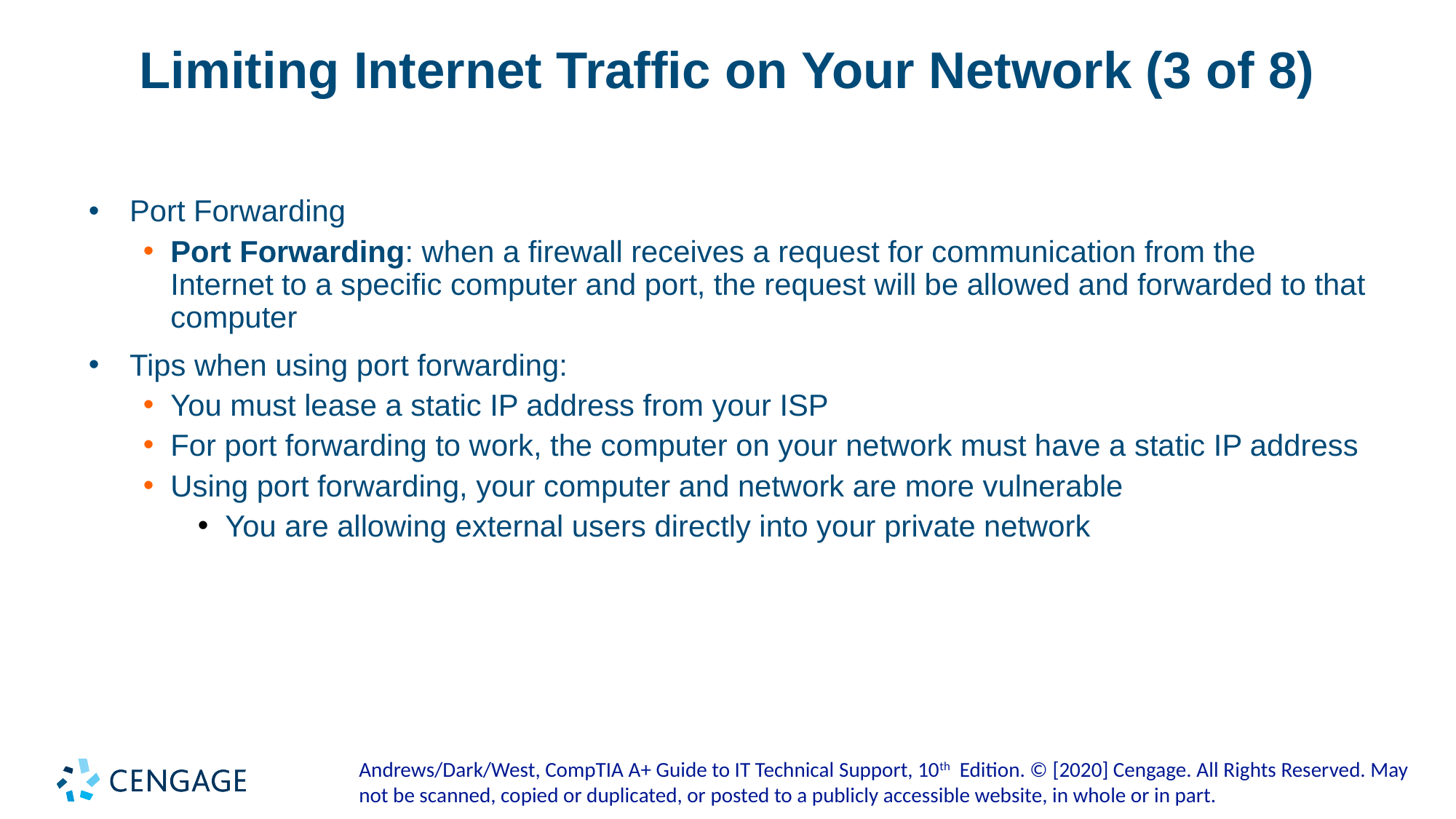

# Limiting Internet Traffic on Your Network (3 of 8)
Port Forwarding
Port Forwarding: when a firewall receives a request for communication from the Internet to a specific computer and port, the request will be allowed and forwarded to that computer
Tips when using port forwarding:
You must lease a static IP address from your ISP
For port forwarding to work, the computer on your network must have a static IP address
Using port forwarding, your computer and network are more vulnerable
You are allowing external users directly into your private network